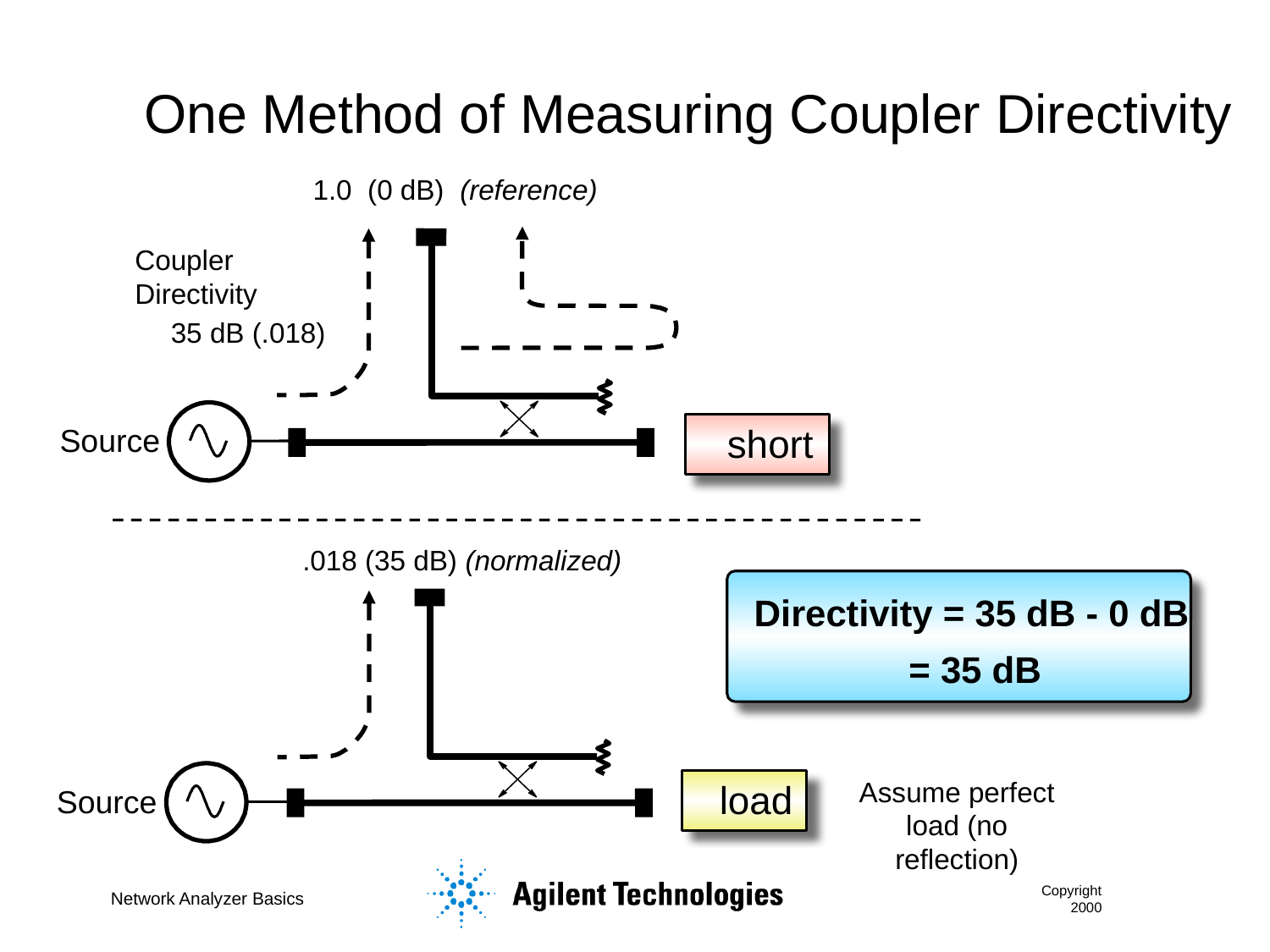

One Method of Measuring Coupler Directivity
1.0  (0 dB)  (reference)

Coupler Directivity
35 dB (.018)

short
Source

.018 (35 dB) (normalized)

Directivity = 35 dB - 0 dB
= 35 dB

Assume perfect load (no reflection)
load
Source

Copyright 2000
Network Analyzer Basics